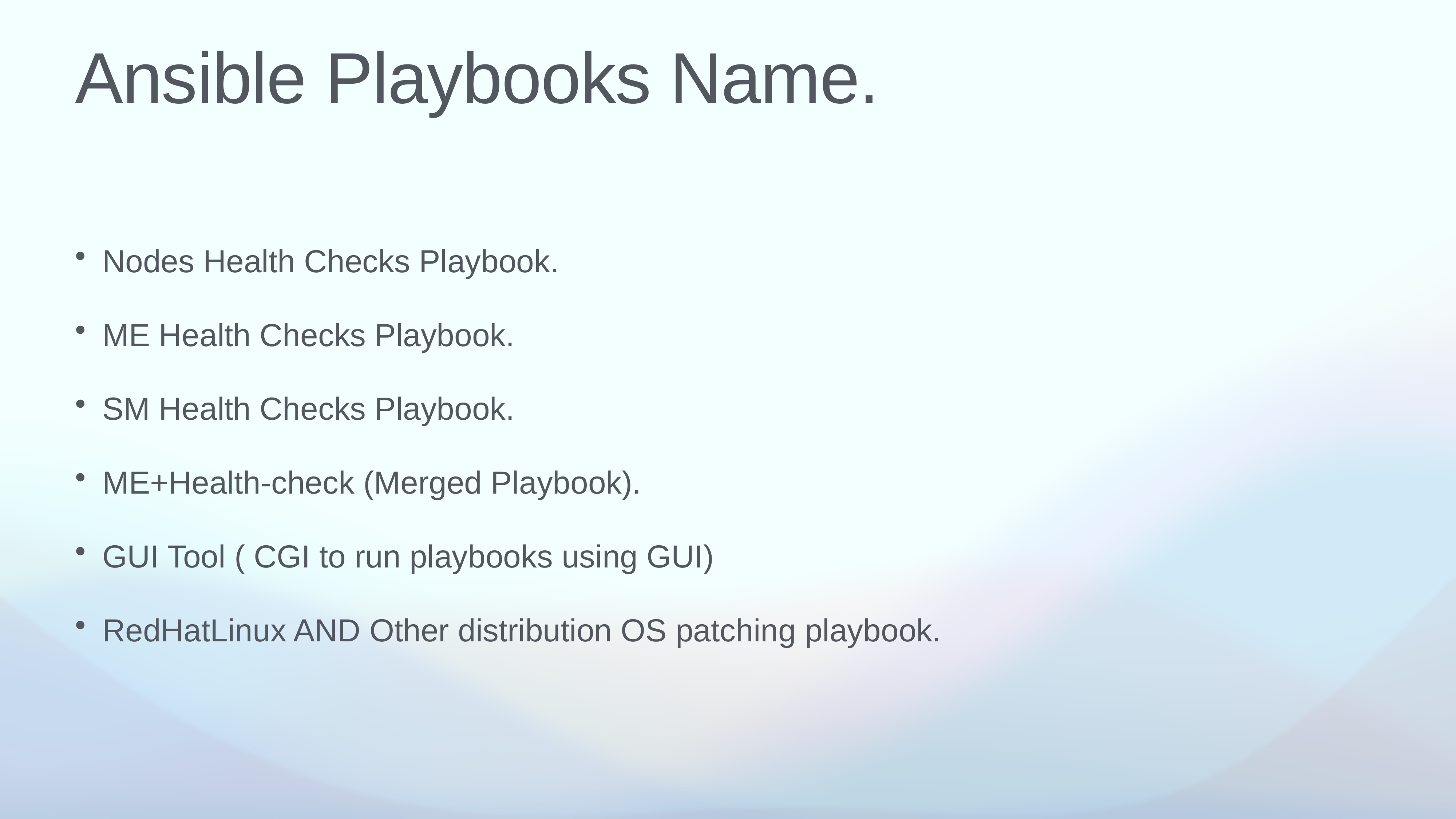

# Ansible Playbooks Name.

Nodes Health Checks Playbook.
ME Health Checks Playbook.
SM Health Checks Playbook.
ME+Health-check (Merged Playbook).
GUI Tool ( CGI to run playbooks using GUI)
RedHatLinux AND Other distribution OS patching playbook.